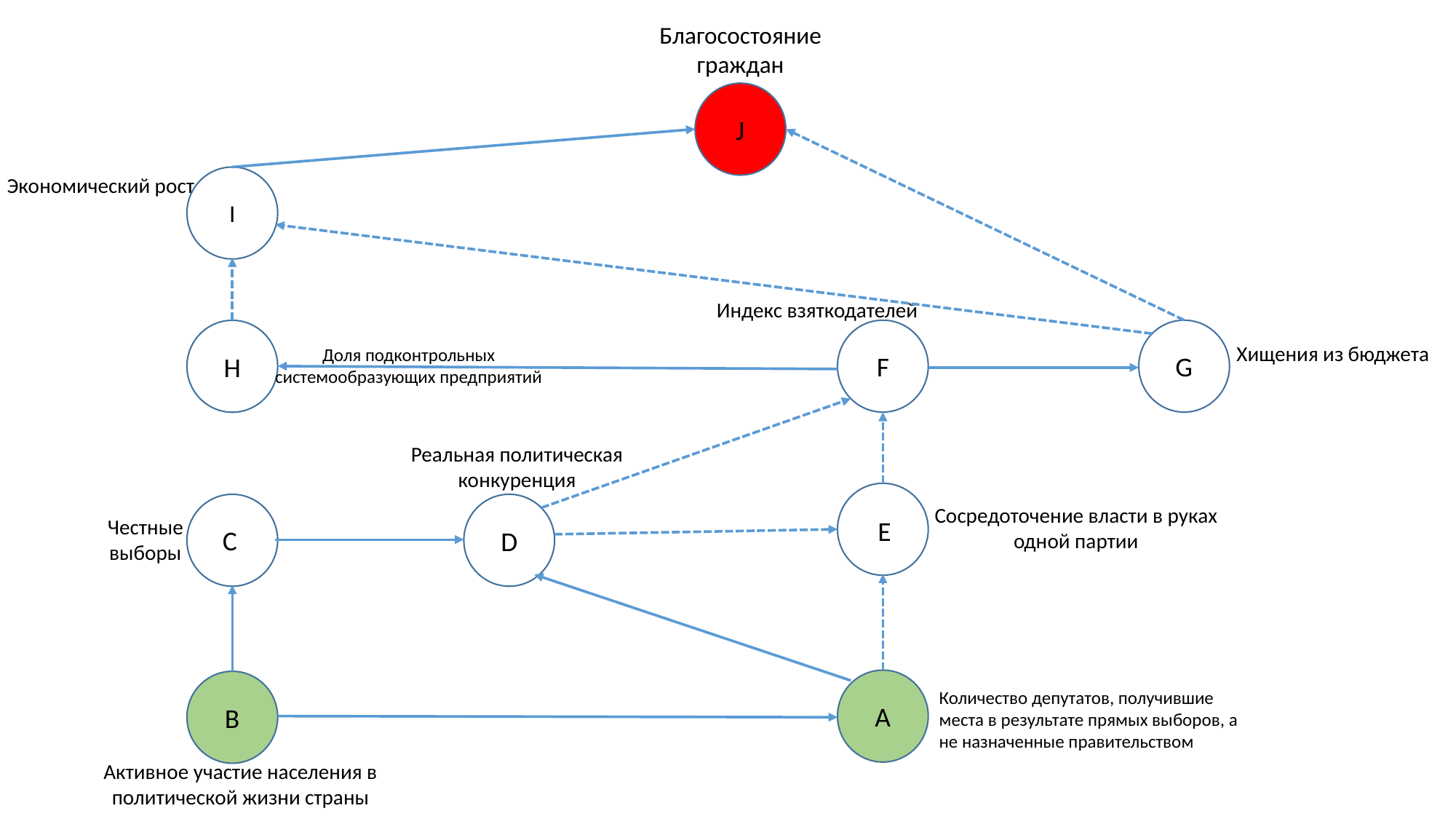

Благосостояние граждан
J
Экономический рост
I
Индекс взяткодателей
F
G
H
Хищения из бюджета
Доля подконтрольных системообразующих предприятий
Реальная политическая конкуренция

D
Сосредоточение власти в руках одной партии
Честные выборы
E
C
A
B
Количество депутатов, получившие места в результате прямых выборов, а не назначенные правительством
Активное участие населения в политической жизни страны